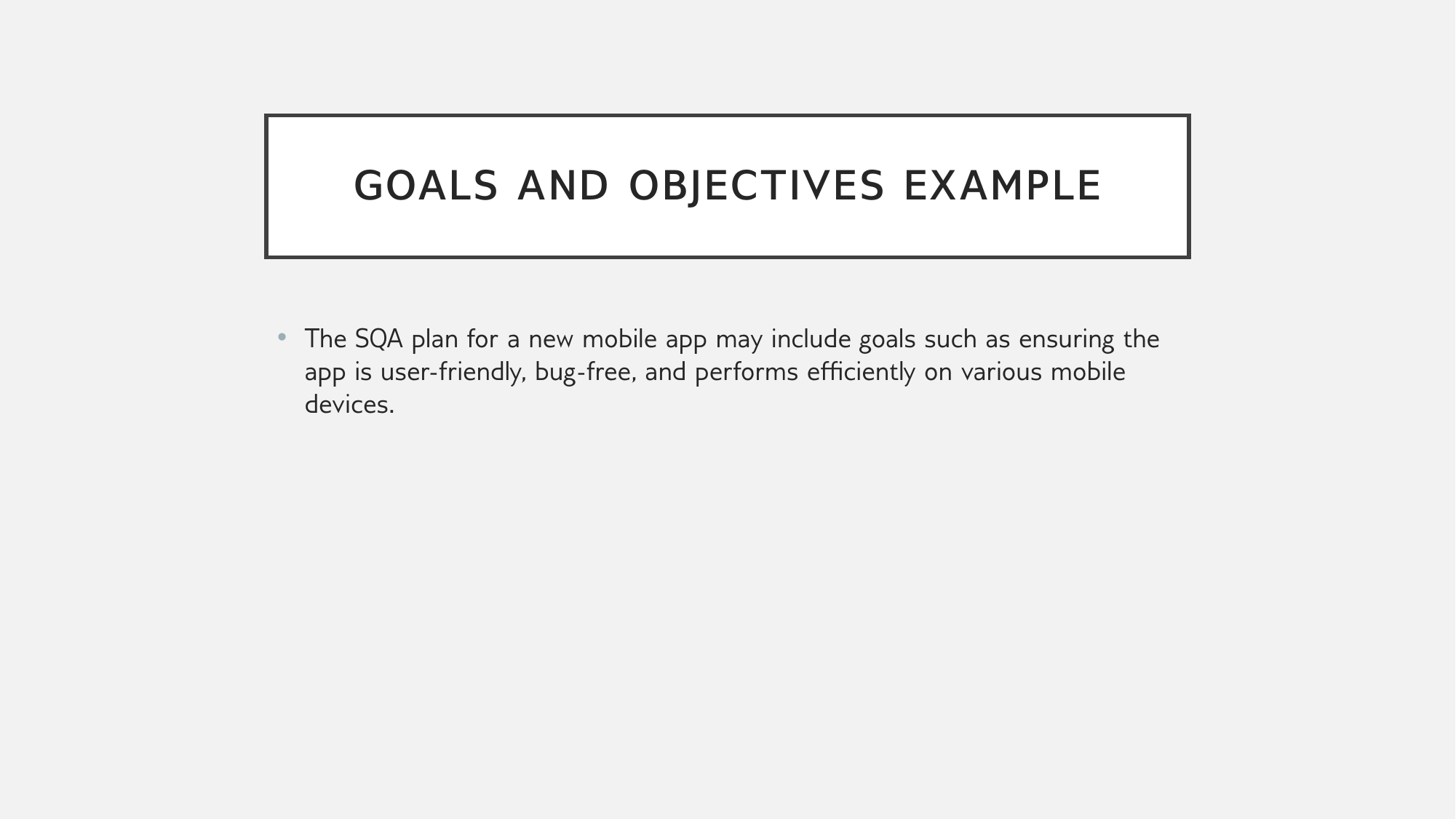

# Goals and Objectives Example
The SQA plan for a new mobile app may include goals such as ensuring the app is user-friendly, bug-free, and performs efficiently on various mobile devices.